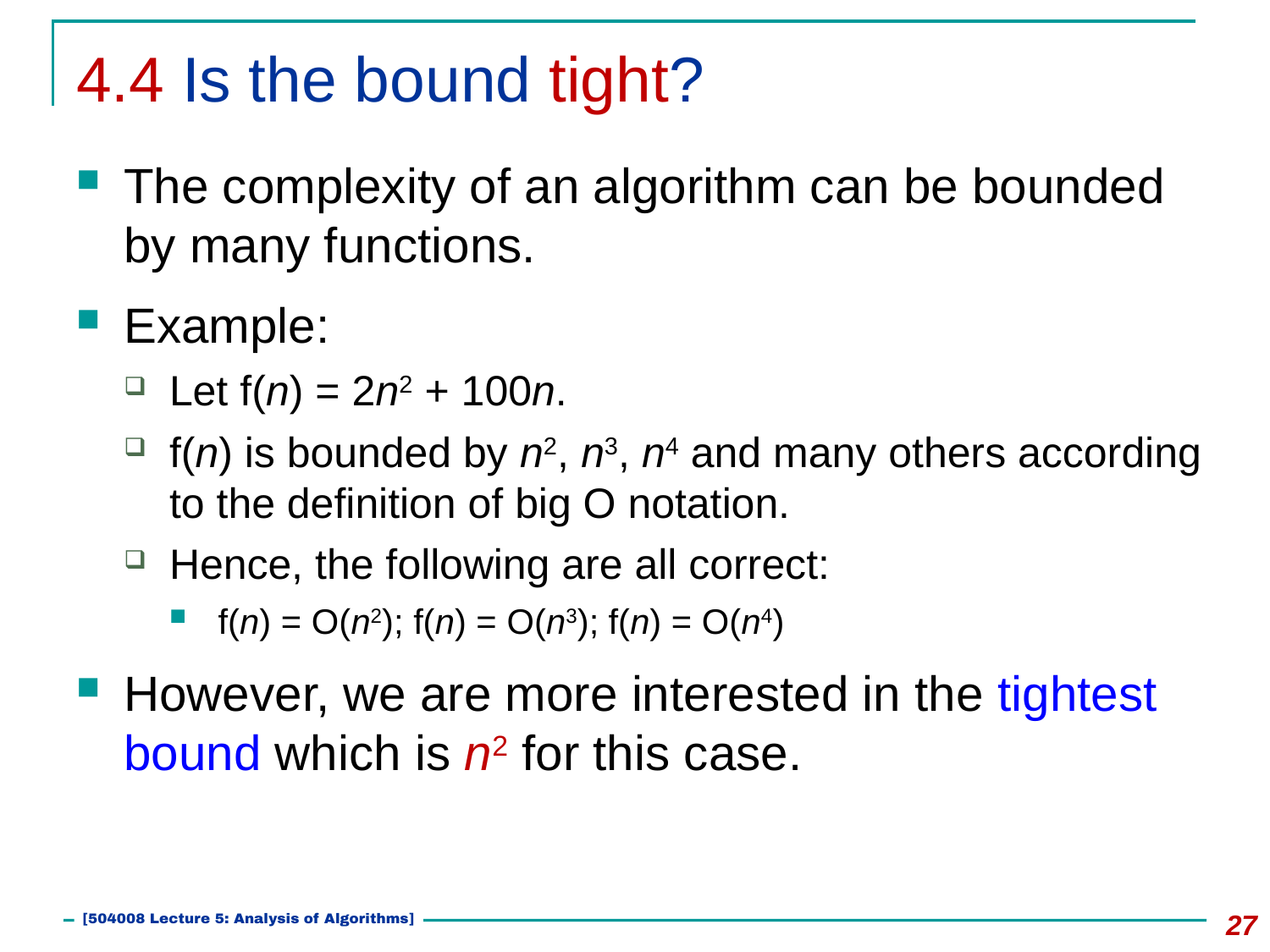

# 4.4 Is the bound tight?
The complexity of an algorithm can be bounded by many functions.
Example:
Let f(n) = 2n2 + 100n.
f(n) is bounded by n2, n3, n4 and many others according to the definition of big O notation.
Hence, the following are all correct:
f(n) = O(n2); f(n) = O(n3); f(n) = O(n4)
However, we are more interested in the tightest bound which is n2 for this case.
27
[504008 Lecture 5: Analysis of Algorithms]